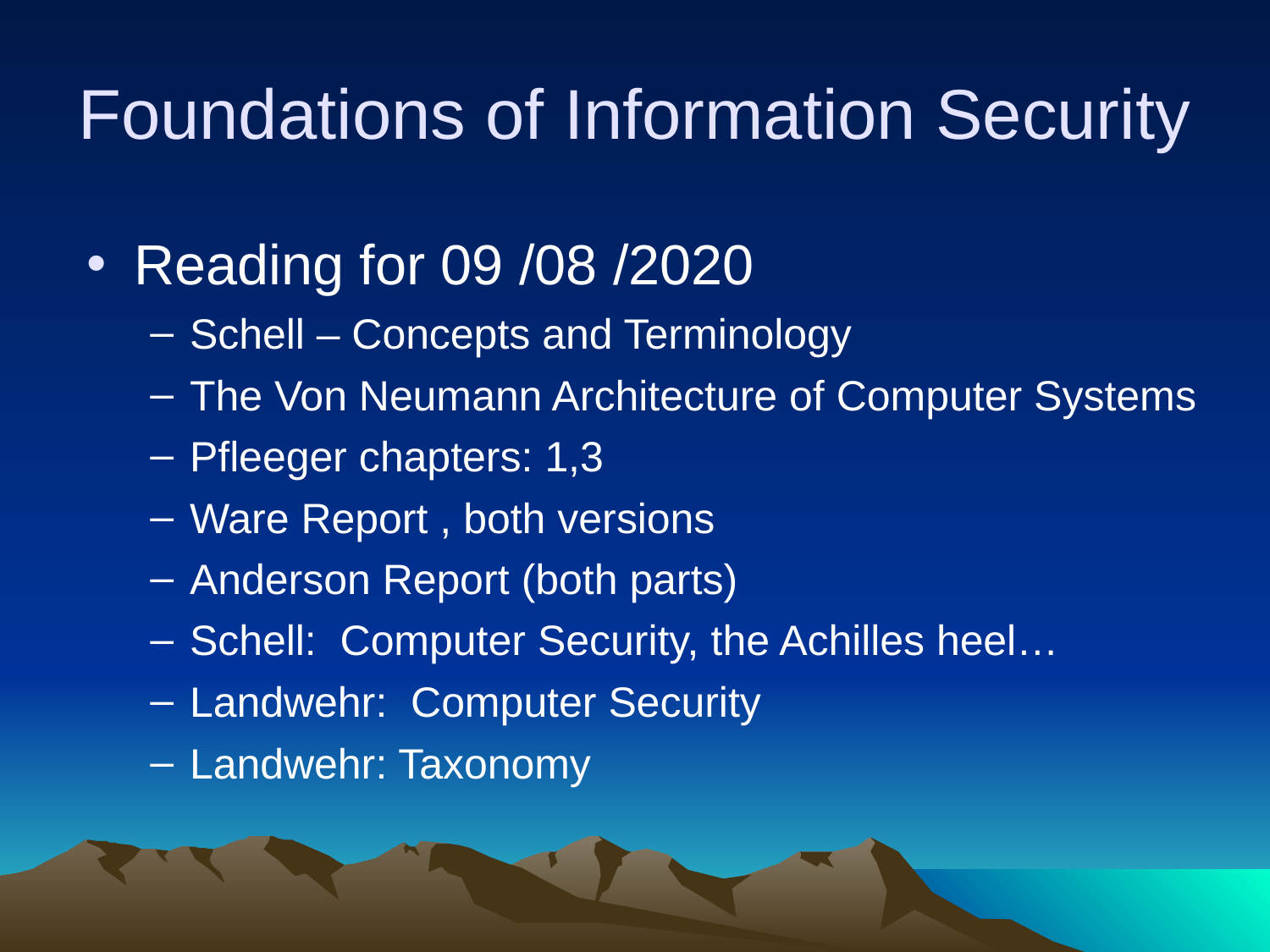

# Foundations of Information Security
Reading for 09 /08 /2020
Schell – Concepts and Terminology
The Von Neumann Architecture of Computer Systems
Pfleeger chapters: 1,3
Ware Report , both versions
Anderson Report (both parts)
Schell:  Computer Security, the Achilles heel…
Landwehr:  Computer Security
Landwehr: Taxonomy